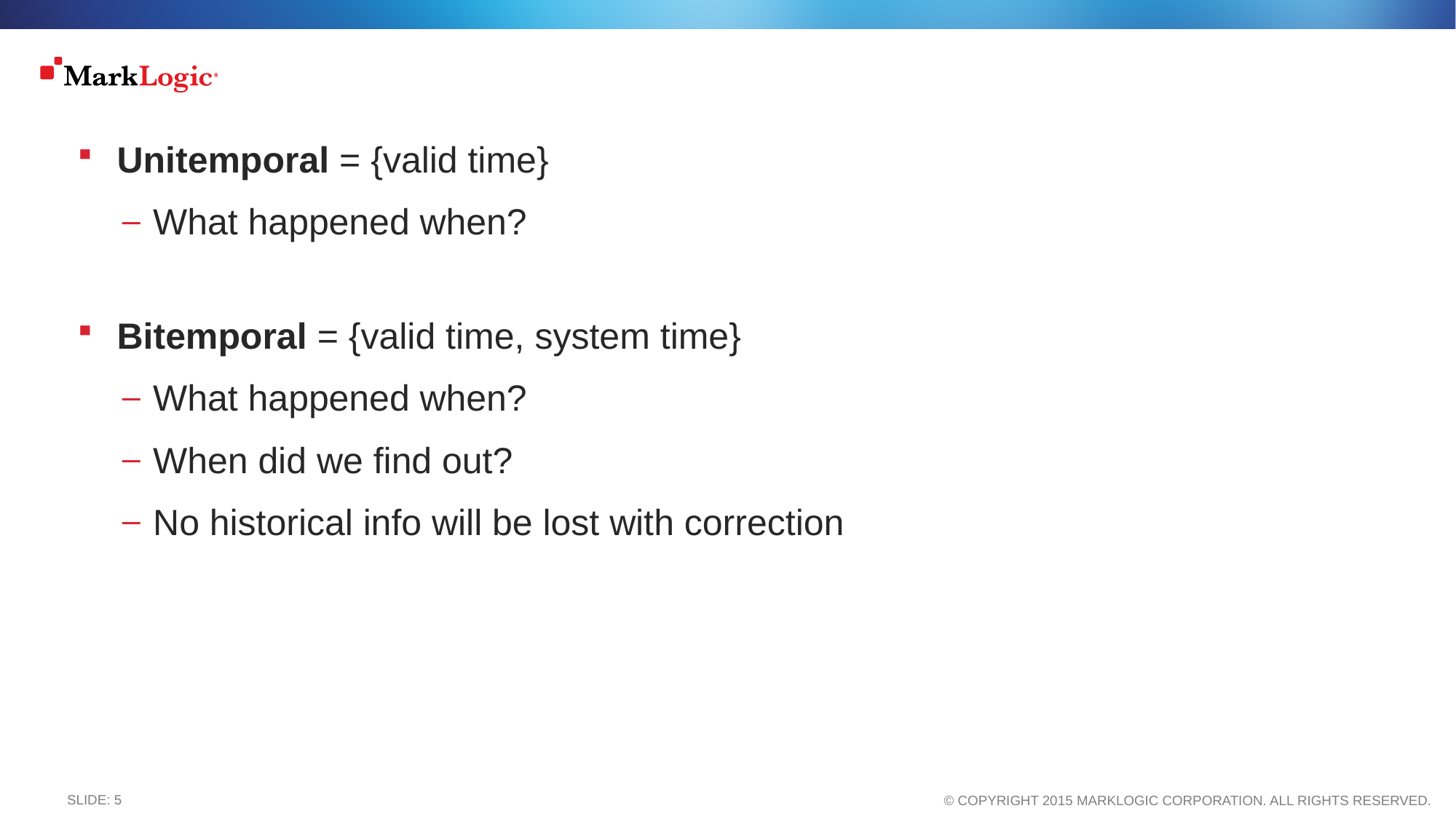

Unitemporal = {valid time}
What happened when?
Bitemporal = {valid time, system time}
What happened when?
When did we find out?
No historical info will be lost with correction